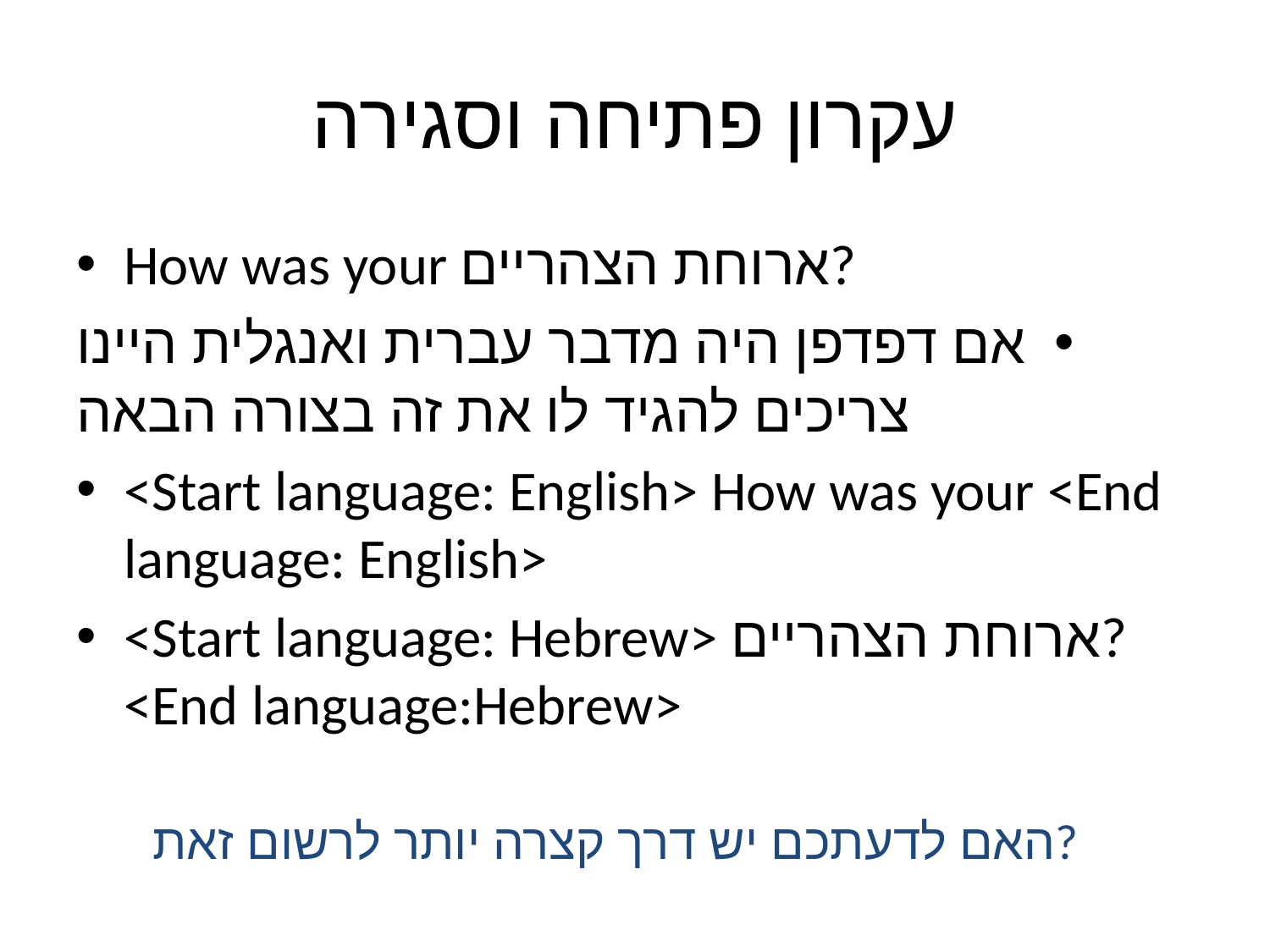

# עקרון פתיחה וסגירה
How was your ארוחת הצהריים?
אם דפדפן היה מדבר עברית ואנגלית היינו צריכים להגיד לו את זה בצורה הבאה
<Start language: English> How was your <End language: English>
<Start language: Hebrew> ארוחת הצהריים? <End language:Hebrew>
האם לדעתכם יש דרך קצרה יותר לרשום זאת?